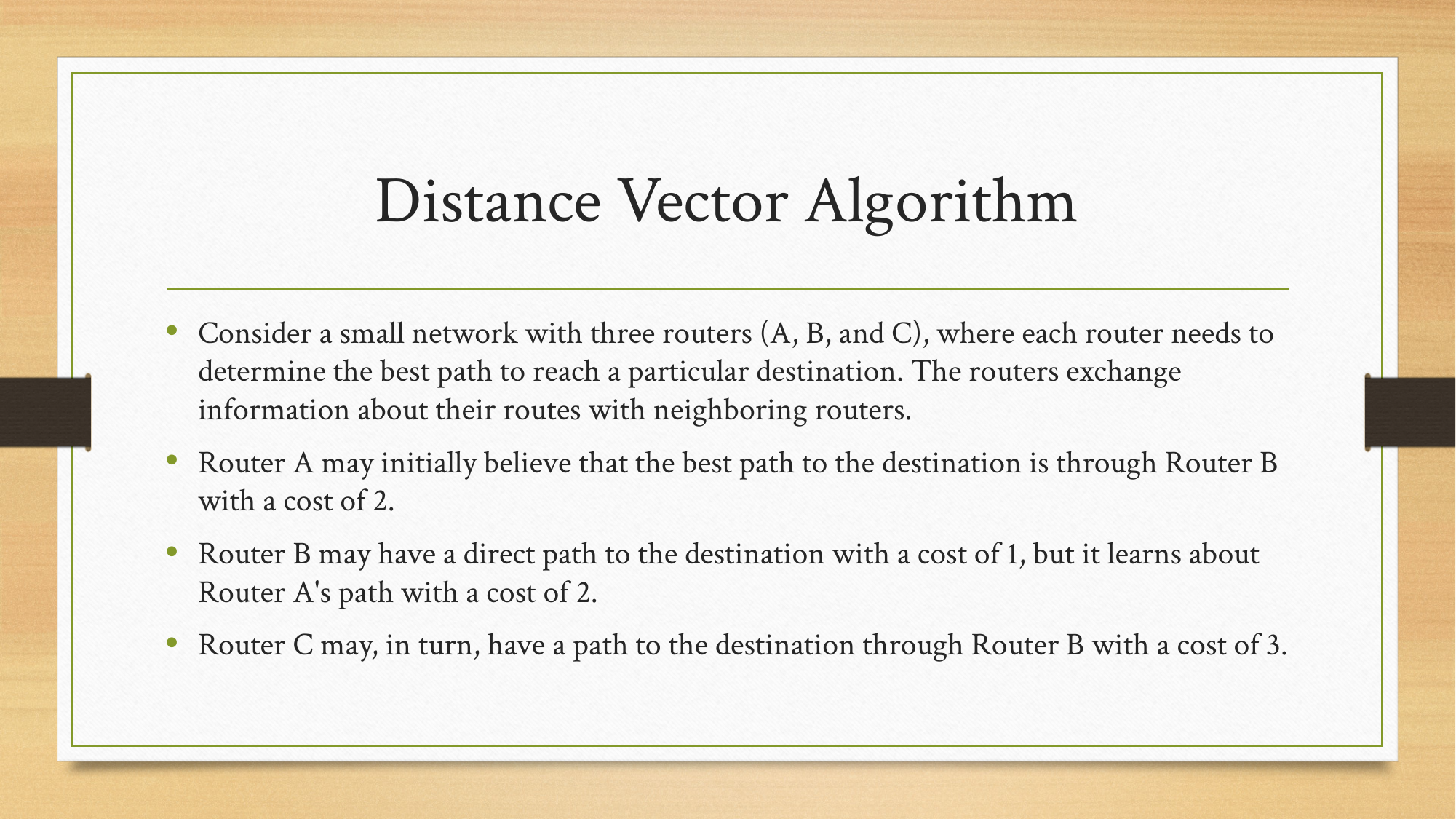

# Distance Vector Algorithm
Consider a small network with three routers (A, B, and C), where each router needs to determine the best path to reach a particular destination. The routers exchange information about their routes with neighboring routers.
Router A may initially believe that the best path to the destination is through Router B with a cost of 2.
Router B may have a direct path to the destination with a cost of 1, but it learns about Router A's path with a cost of 2.
Router C may, in turn, have a path to the destination through Router B with a cost of 3.